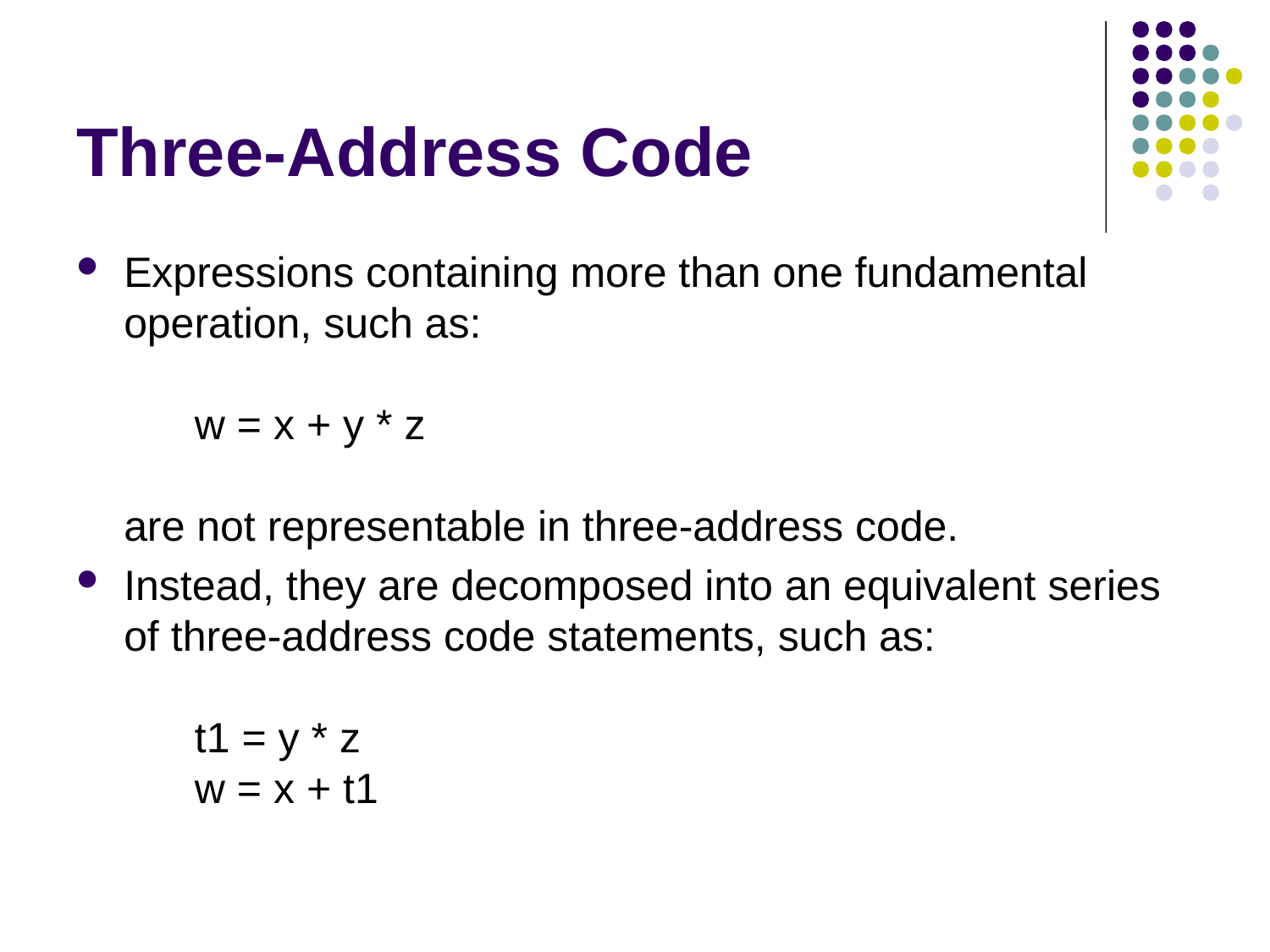

# Three-Address Code
Expressions containing more than one fundamental operation, such as:
      w = x + y * z
are not representable in three-address code.
Instead, they are decomposed into an equivalent series of three-address code statements, such as:
      t1 = y * z
      w = x + t1